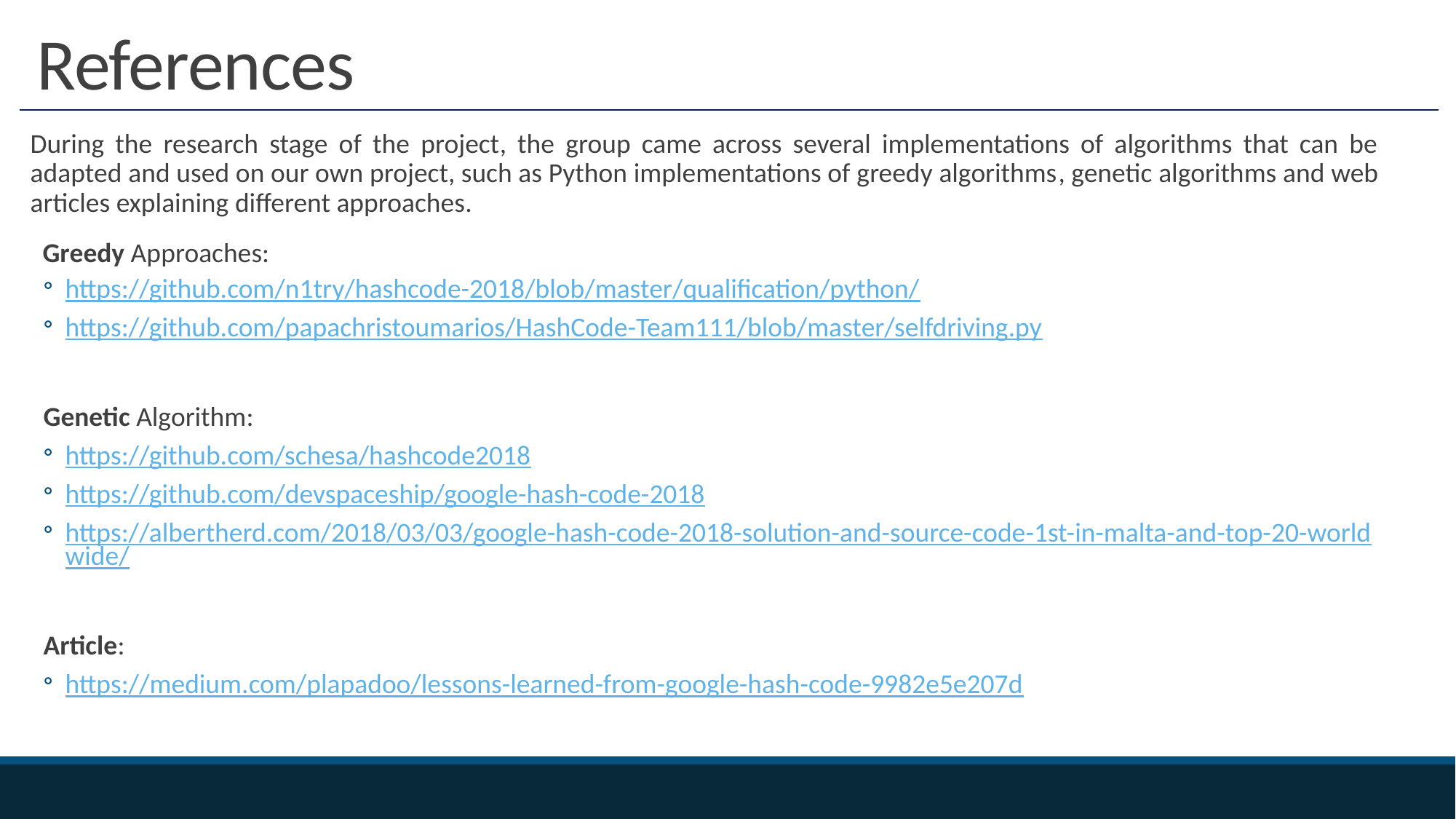

# References
During the research stage of the project, the group came across several implementations of algorithms that can be adapted and used on our own project, such as Python implementations of greedy algorithms, genetic algorithms and web articles explaining different approaches.
  Greedy Approaches:
https://github.com/n1try/hashcode-2018/blob/master/qualification/python/
https://github.com/papachristoumarios/HashCode-Team111/blob/master/selfdriving.py

Genetic Algorithm:
https://github.com/schesa/hashcode2018
https://github.com/devspaceship/google-hash-code-2018
https://albertherd.com/2018/03/03/google-hash-code-2018-solution-and-source-code-1st-in-malta-and-top-20-worldwide/

Article:
https://medium.com/plapadoo/lessons-learned-from-google-hash-code-9982e5e207d